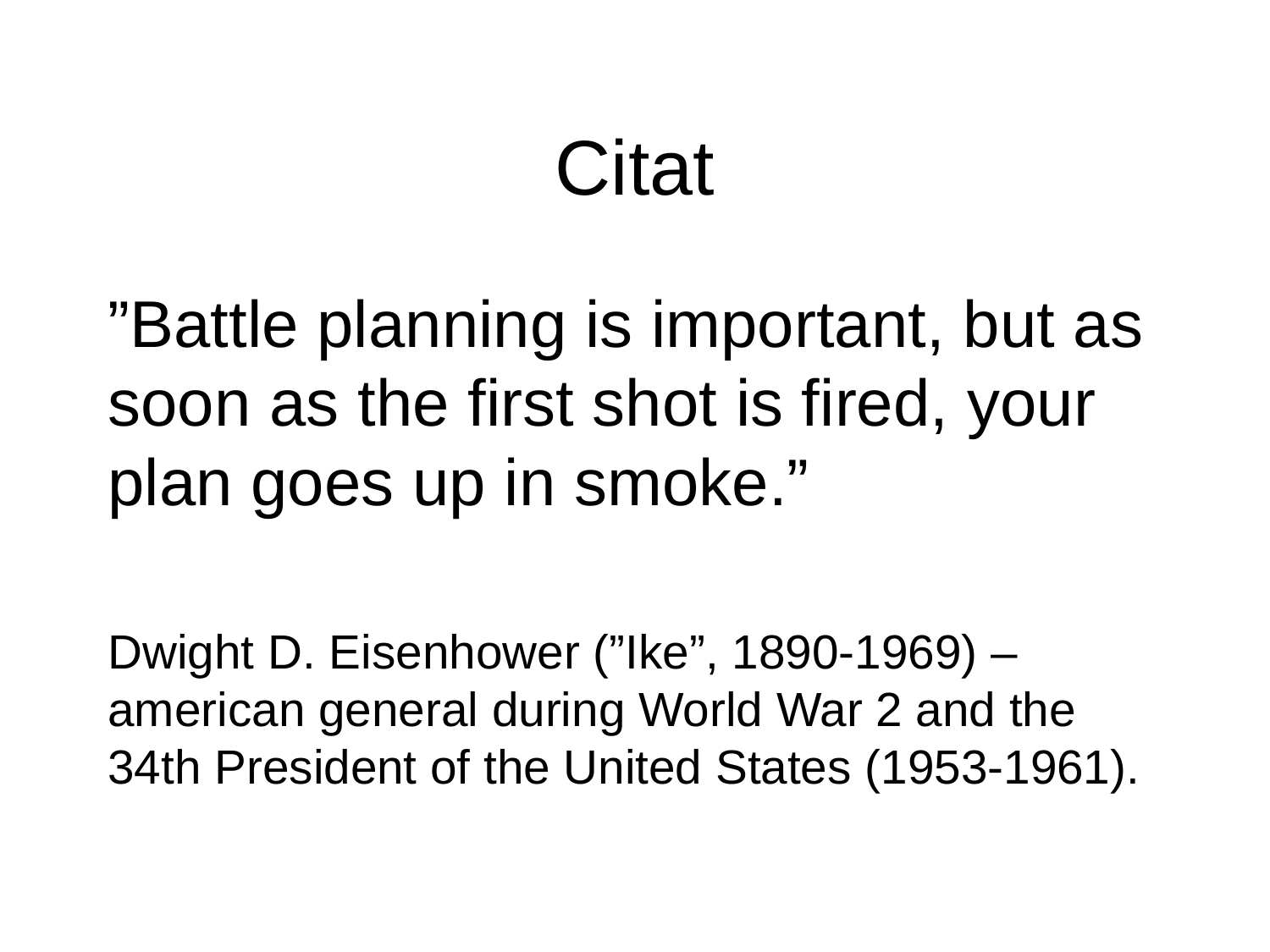

# Citat
”Battle planning is important, but as soon as the first shot is fired, your plan goes up in smoke.”

Dwight D. Eisenhower (”Ike”, 1890-1969) – american general during World War 2 and the 34th President of the United States (1953-1961).